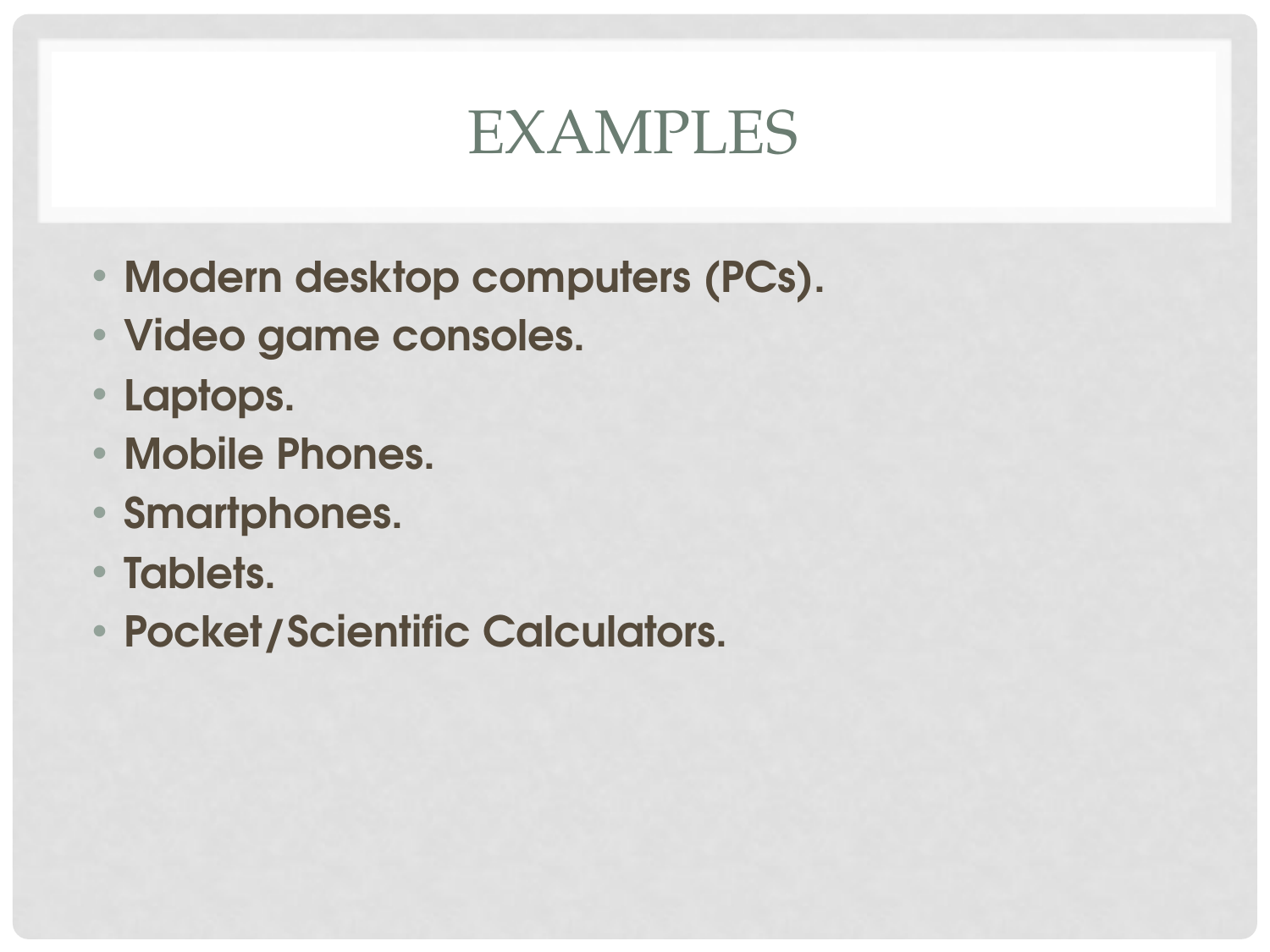

# Examples
Modern desktop computers (PCs).
Video game consoles.
Laptops.
Mobile Phones.
Smartphones.
Tablets.
Pocket/Scientific Calculators.